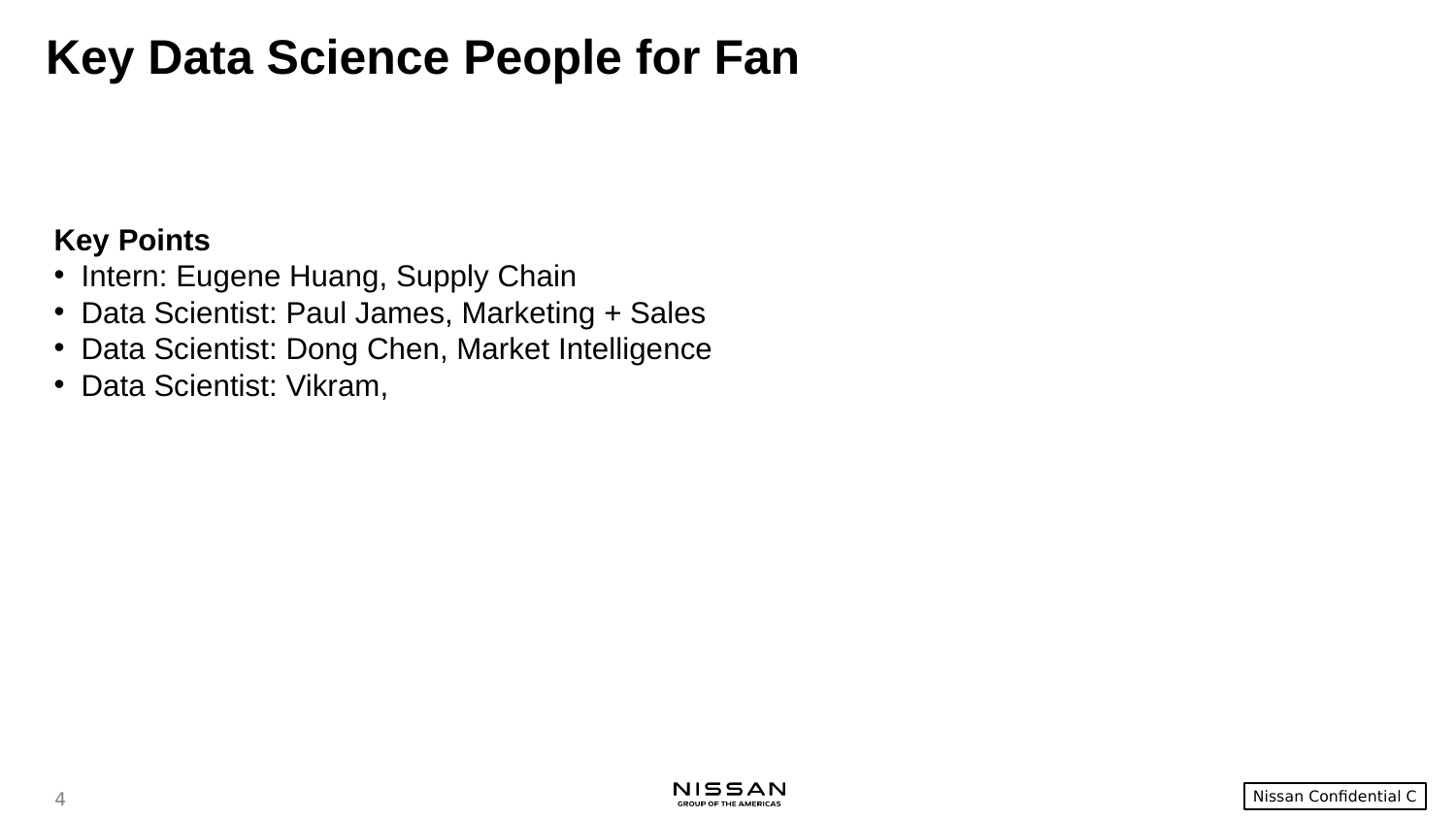

Key Data Science People for Fan

Key Points
Intern: Eugene Huang, Supply Chain
Data Scientist: Paul James, Marketing + Sales
Data Scientist: Dong Chen, Market Intelligence
Data Scientist: Vikram,